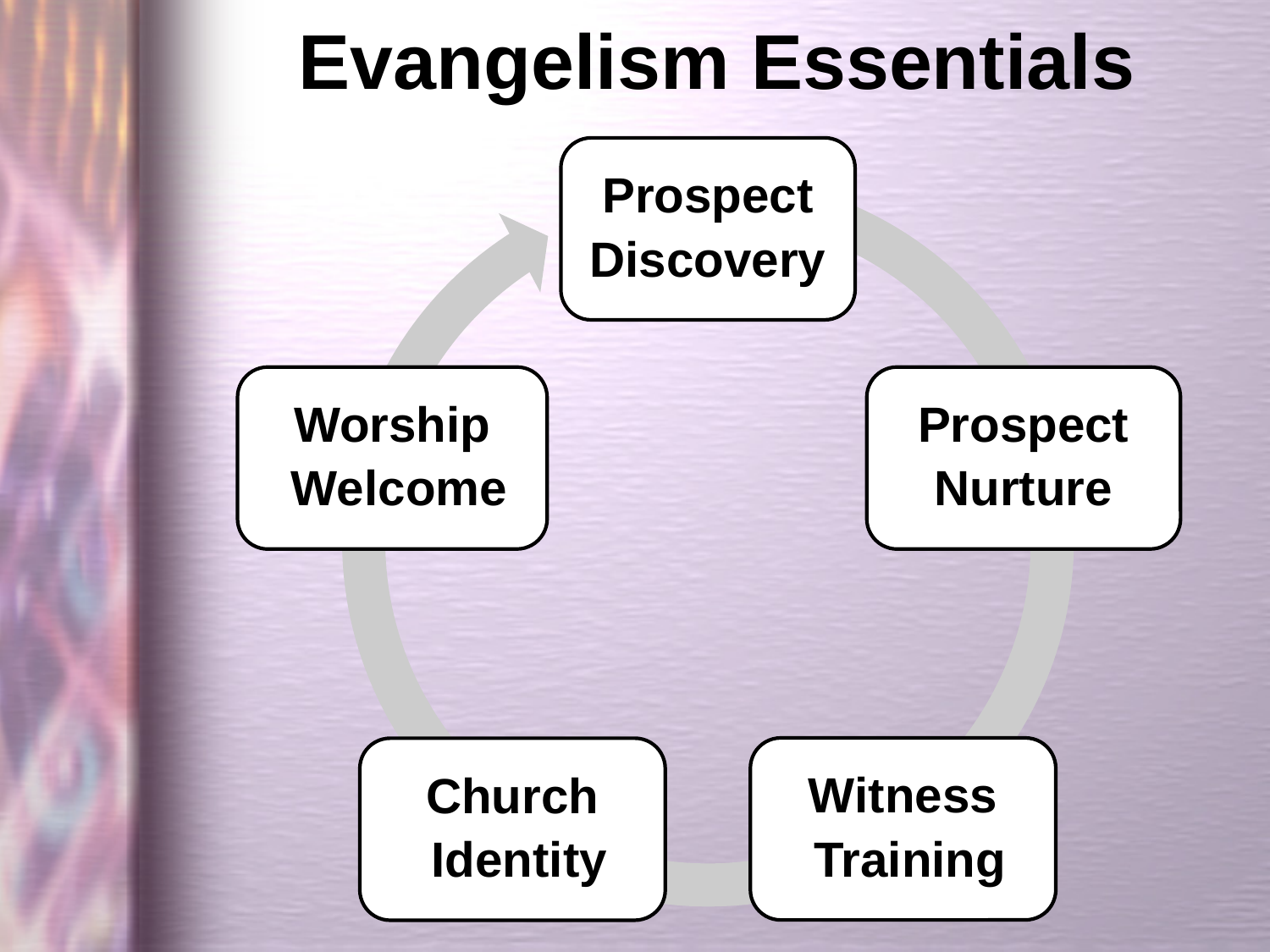

# Evangelism Essentials
Prospect
Discovery
Prospect
Nurture
Witness
 Training
Church
 Identity
Worship
 Welcome